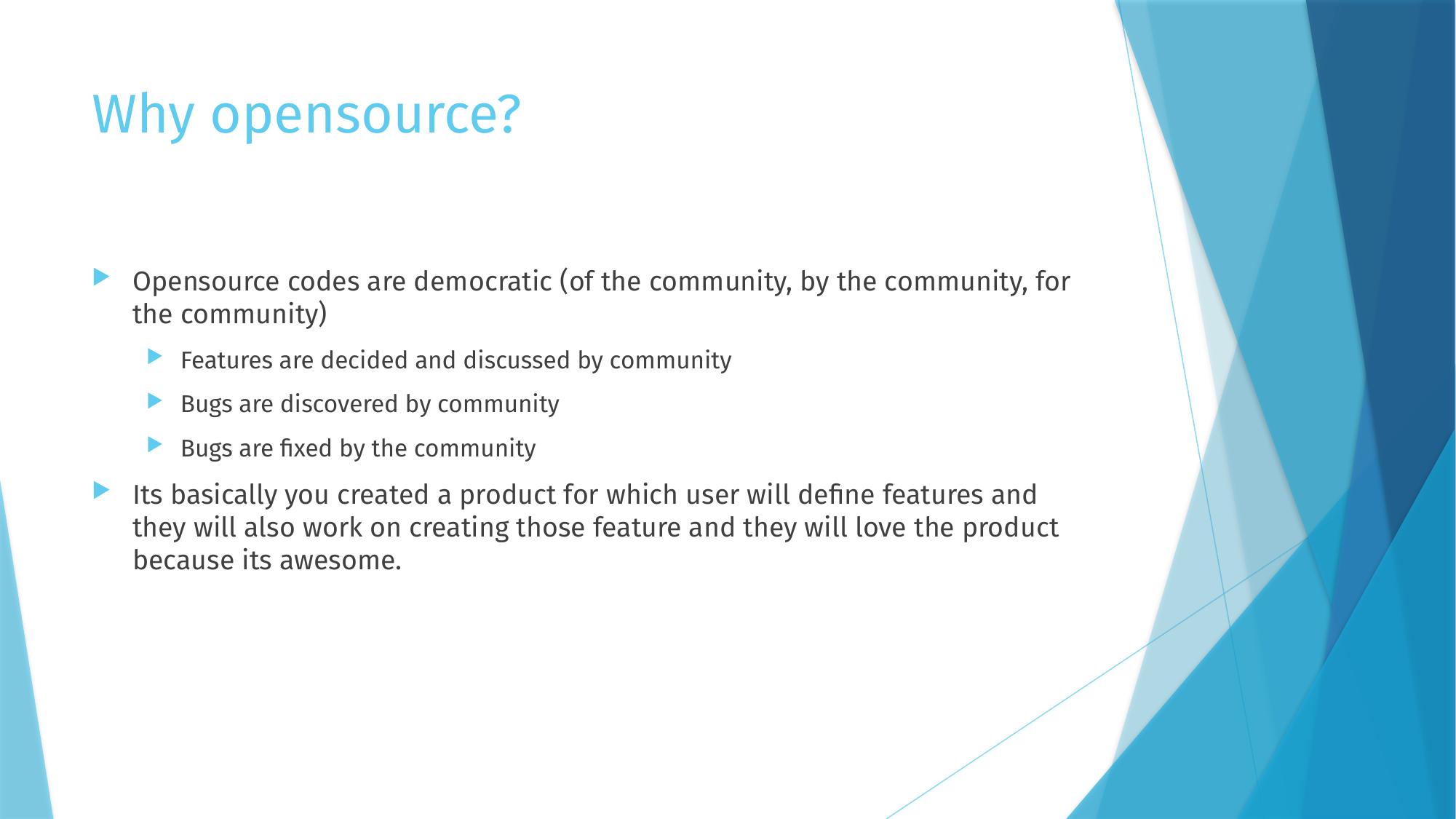

# Why opensource?
Opensource codes are democratic (of the community, by the community, for the community)
Features are decided and discussed by community
Bugs are discovered by community
Bugs are fixed by the community
Its basically you created a product for which user will define features and they will also work on creating those feature and they will love the product because its awesome.